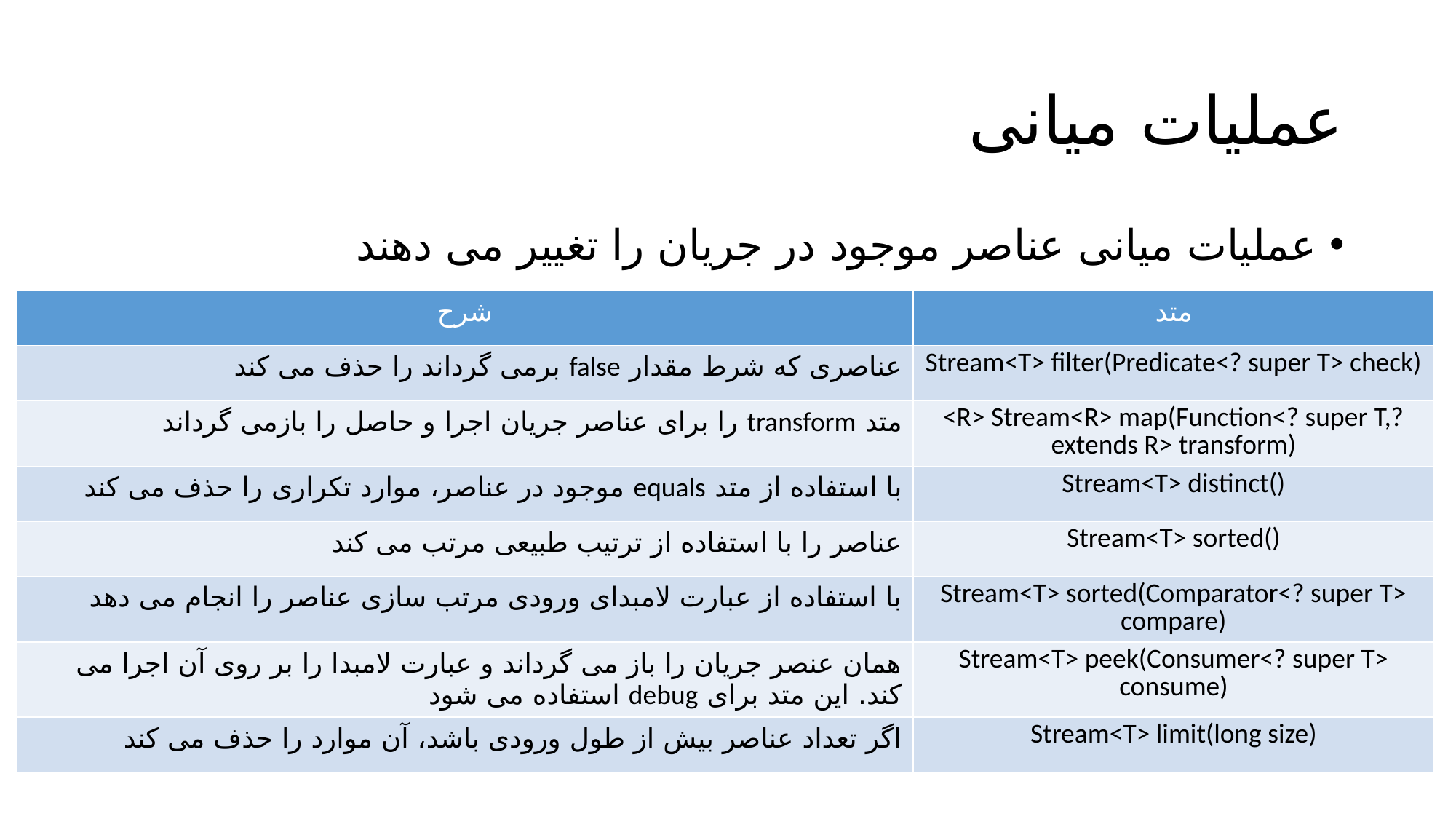

# عملیات میانی
عملیات میانی عناصر موجود در جریان را تغییر می دهند

| شرح | متد |
| --- | --- |
| عناصری که شرط مقدار false برمی گرداند را حذف می کند | Stream<T> filter(Predicate<? super T> check) |
| متد transform را برای عناصر جریان اجرا و حاصل را بازمی گرداند | <R> Stream<R> map(Function<? super T,? extends R> transform) |
| با استفاده از متد equals موجود در عناصر، موارد تکراری را حذف می کند | Stream<T> distinct() |
| عناصر را با استفاده از ترتیب طبیعی مرتب می کند | Stream<T> sorted() |
| با استفاده از عبارت لامبدای ورودی مرتب سازی عناصر را انجام می دهد | Stream<T> sorted(Comparator<? super T> compare) |
| همان عنصر جریان را باز می گرداند و عبارت لامبدا را بر روی آن اجرا می کند. این متد برای debug استفاده می شود | Stream<T> peek(Consumer<? super T> consume) |
| اگر تعداد عناصر بیش از طول ورودی باشد، آن موارد را حذف می کند | Stream<T> limit(long size) |